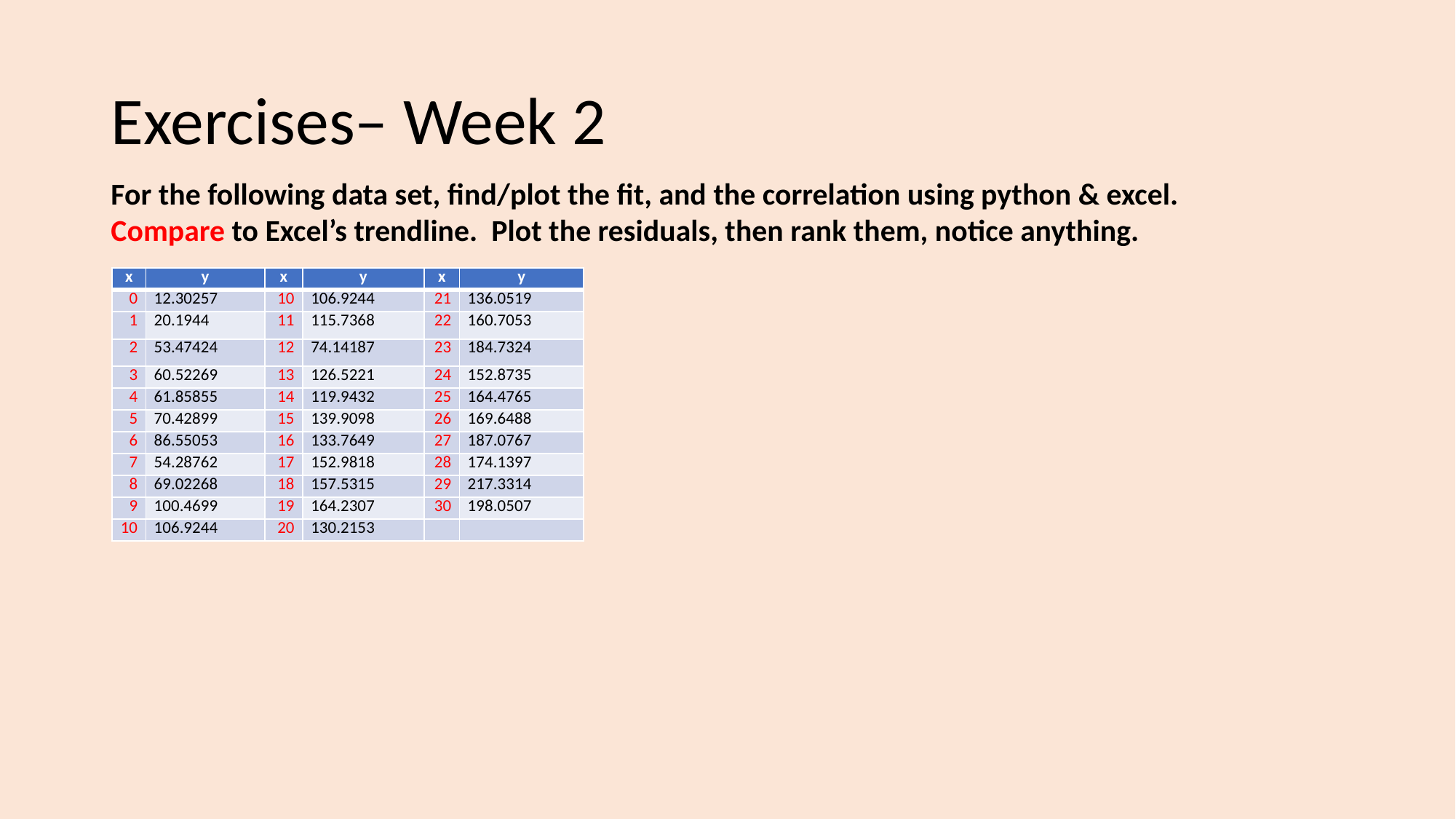

# Exercises– Week 2
For the following data set, find/plot the fit, and the correlation using python & excel.  Compare to Excel’s trendline.  Plot the residuals, then rank them, notice anything.
| x | y | x | y | x | y |
| --- | --- | --- | --- | --- | --- |
| 0 | 12.30257 | 10 | 106.9244 | 21 | 136.0519 |
| 1 | 20.1944 | 11 | 115.7368 | 22 | 160.7053 |
| 2 | 53.47424 | 12 | 74.14187 | 23 | 184.7324 |
| 3 | 60.52269 | 13 | 126.5221 | 24 | 152.8735 |
| 4 | 61.85855 | 14 | 119.9432 | 25 | 164.4765 |
| 5 | 70.42899 | 15 | 139.9098 | 26 | 169.6488 |
| 6 | 86.55053 | 16 | 133.7649 | 27 | 187.0767 |
| 7 | 54.28762 | 17 | 152.9818 | 28 | 174.1397 |
| 8 | 69.02268 | 18 | 157.5315 | 29 | 217.3314 |
| 9 | 100.4699 | 19 | 164.2307 | 30 | 198.0507 |
| 10 | 106.9244 | 20 | 130.2153 |  |  |